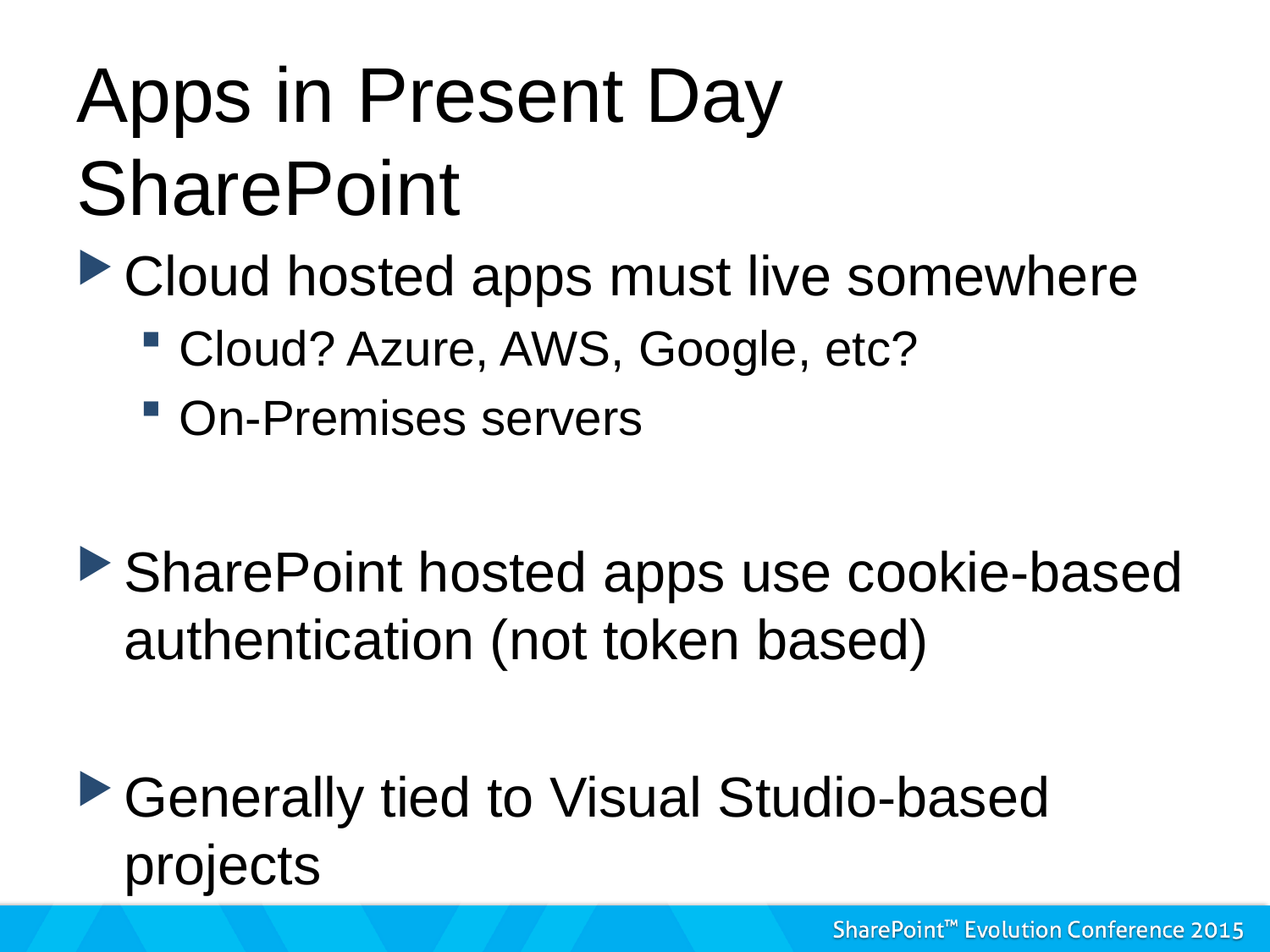

# Apps in Present Day SharePoint
Cloud hosted apps must live somewhere
Cloud? Azure, AWS, Google, etc?
On-Premises servers

SharePoint hosted apps use cookie-based authentication (not token based)

Generally tied to Visual Studio-based projects